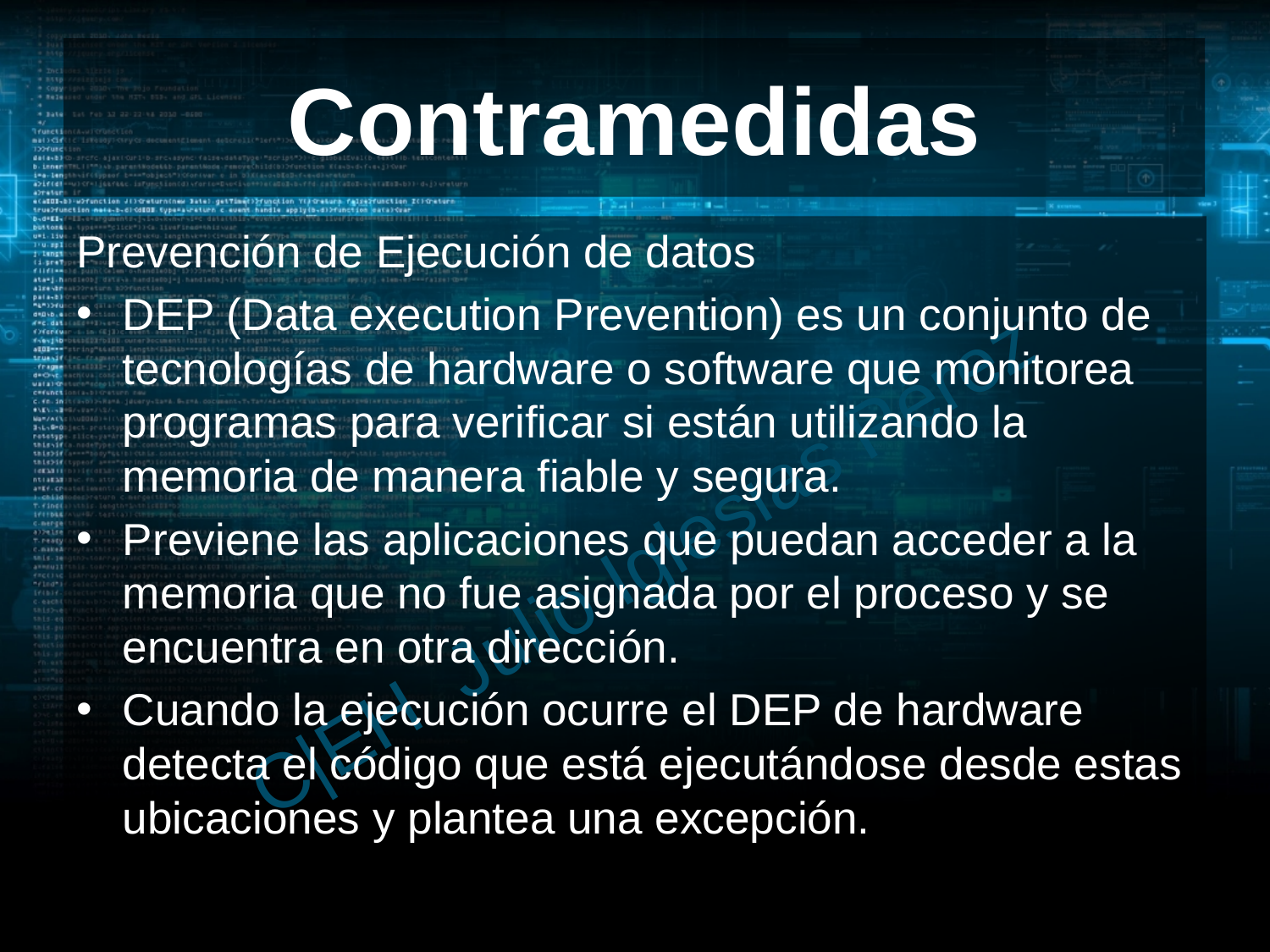

# Contramedidas
Prevención de Ejecución de datos
DEP (Data execution Prevention) es un conjunto de tecnologías de hardware o software que monitorea programas para verificar si están utilizando la memoria de manera fiable y segura.
Previene las aplicaciones que puedan acceder a la memoria que no fue asignada por el proceso y se encuentra en otra dirección.
Cuando la ejecución ocurre el DEP de hardware detecta el código que está ejecutándose desde estas ubicaciones y plantea una excepción.
C|EH  Julio Iglesias Pérez